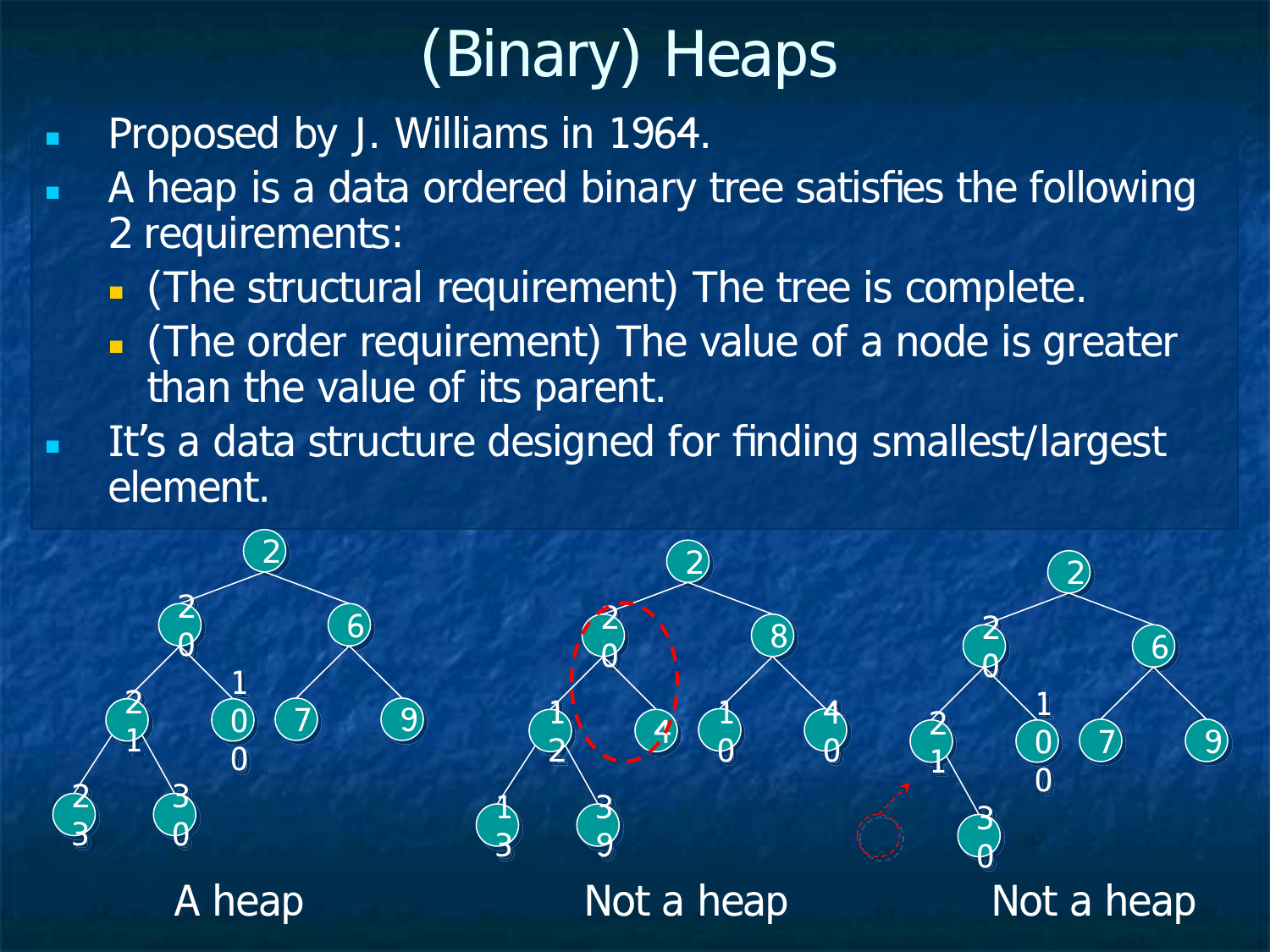

# (Binary) Heaps
Proposed by J. Williams in 1964.
A heap is a data ordered binary tree satisfies the following 2 requirements:
(The structural requirement) The tree is complete.
(The order requirement) The value of a node is greater than the value of its parent.
It’s a data structure designed for finding smallest/largest element.
2
2
2

20
6
20
8
20
6
7
9
21
100
10
40
12
4
7
9
21
100
23
30
13
39

30
A heap
Not a heap
Not a heap